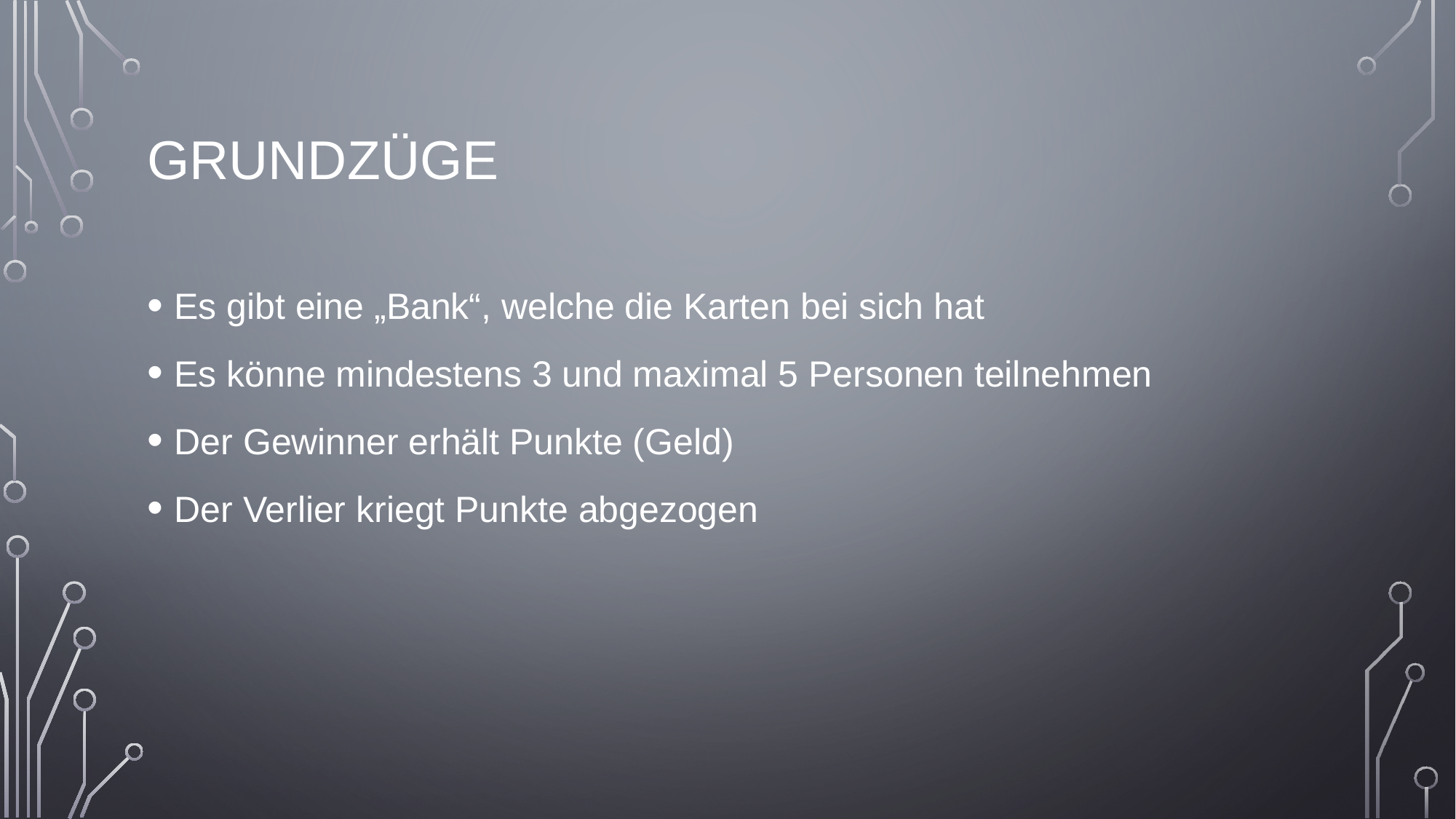

# Grundzüge
Es gibt eine „Bank“, welche die Karten bei sich hat
Es könne mindestens 3 und maximal 5 Personen teilnehmen
Der Gewinner erhält Punkte (Geld)
Der Verlier kriegt Punkte abgezogen